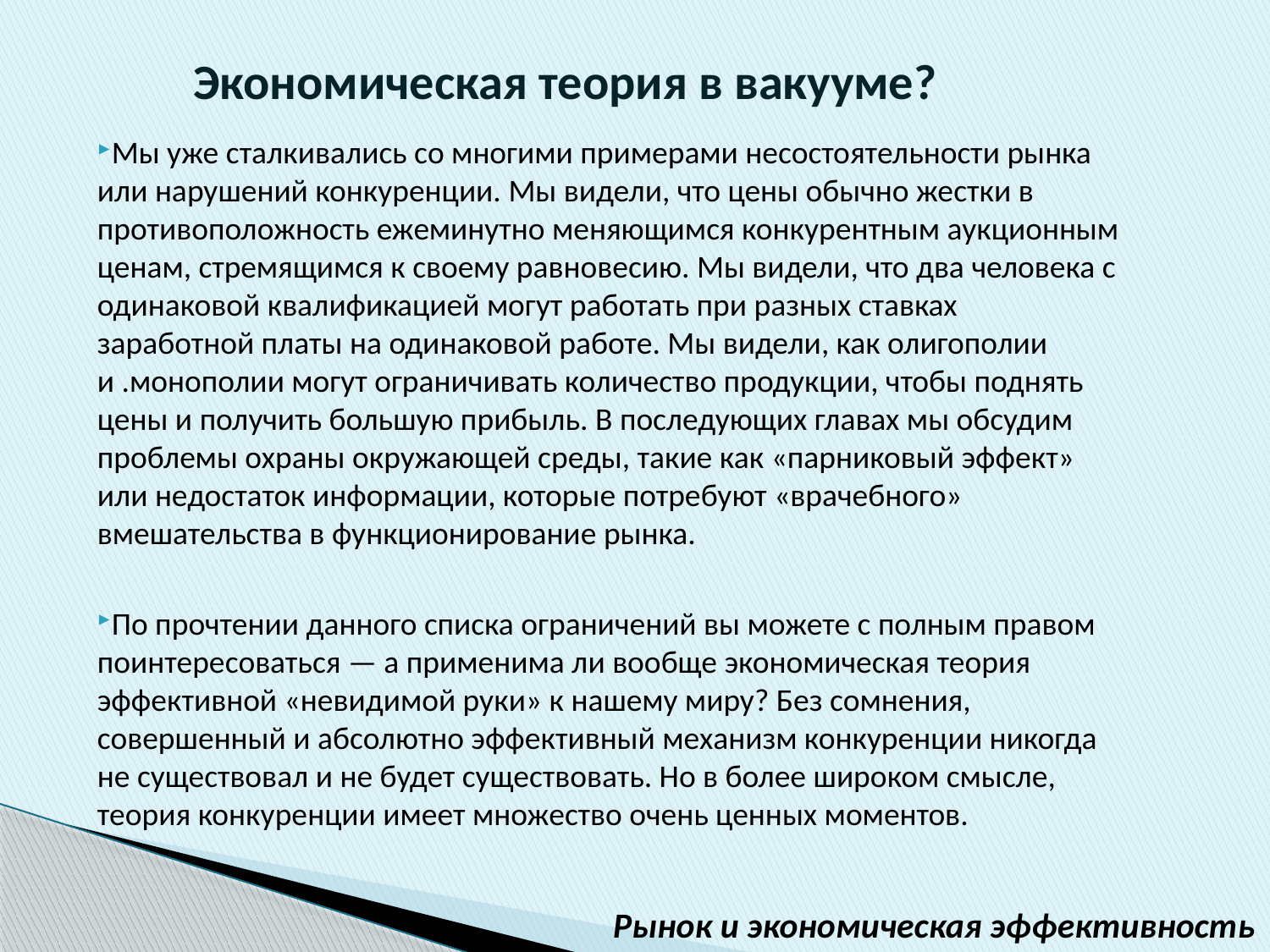

# Экономическая теория в вакууме?
Мы уже сталкивались со многими примерами несостоятельности рынка или нарушений конкуренции. Мы видели, что цены обычно жестки в противоположность ежеминутно меняющимся конкурентным аукционным ценам, стремящимся к своему равновесию. Мы видели, что два человека с одинаковой квалификацией могут работать при разных ставках заработной платы на одинаковой работе. Мы видели, как олигополии и .монополии могут ограничивать количество продукции, чтобы поднять цены и получить большую прибыль. В последующих главах мы обсудим проблемы охраны окружающей среды, такие как «парниковый эффект» или недостаток информации, которые потребуют «врачебного» вмешательства в функционирование рынка.

По прочтении данного списка ограничений вы можете с полным правом поинтересоваться — а применима ли вообще экономическая теория эффективной «невидимой руки» к нашему миру? Без сомнения, совершенный и абсолютно эффективный механизм конкуренции никогда не существовал и не будет существовать. Но в более широком смысле, теория конкуренции имеет множество очень ценных моментов.
Рынок и экономическая эффективность